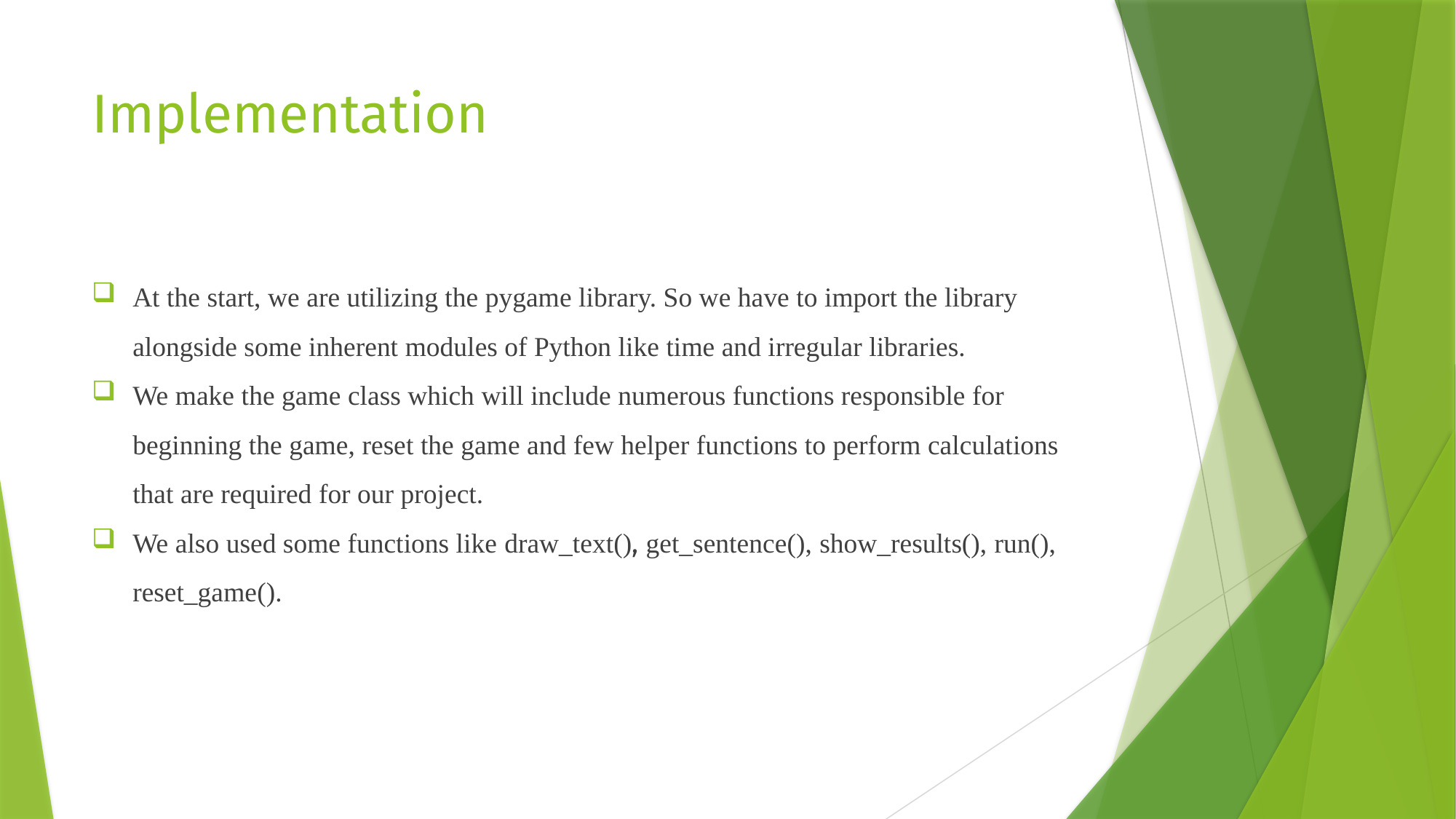

# Implementation
At the start, we are utilizing the pygame library. So we have to import the library alongside some inherent modules of Python like time and irregular libraries.
We make the game class which will include numerous functions responsible for beginning the game, reset the game and few helper functions to perform calculations that are required for our project.
We also used some functions like draw_text(), get_sentence(), show_results(), run(), reset_game().